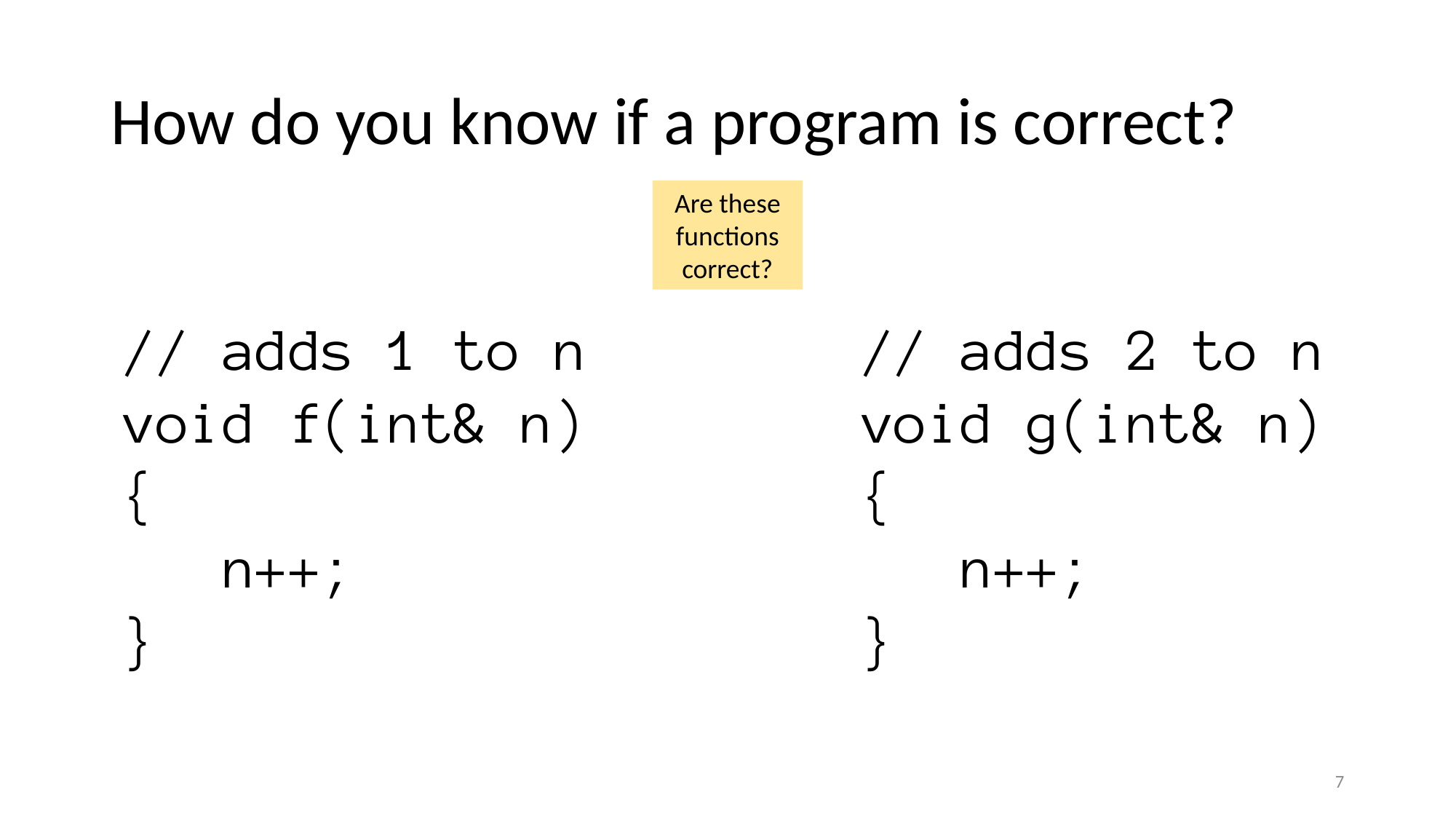

# How do you know if a program is correct?
Are these functions correct?
// adds 1 to n
void f(int& n)
{
   n++;
}
// adds 2 to n
void g(int& n)
{
   n++;
}
7